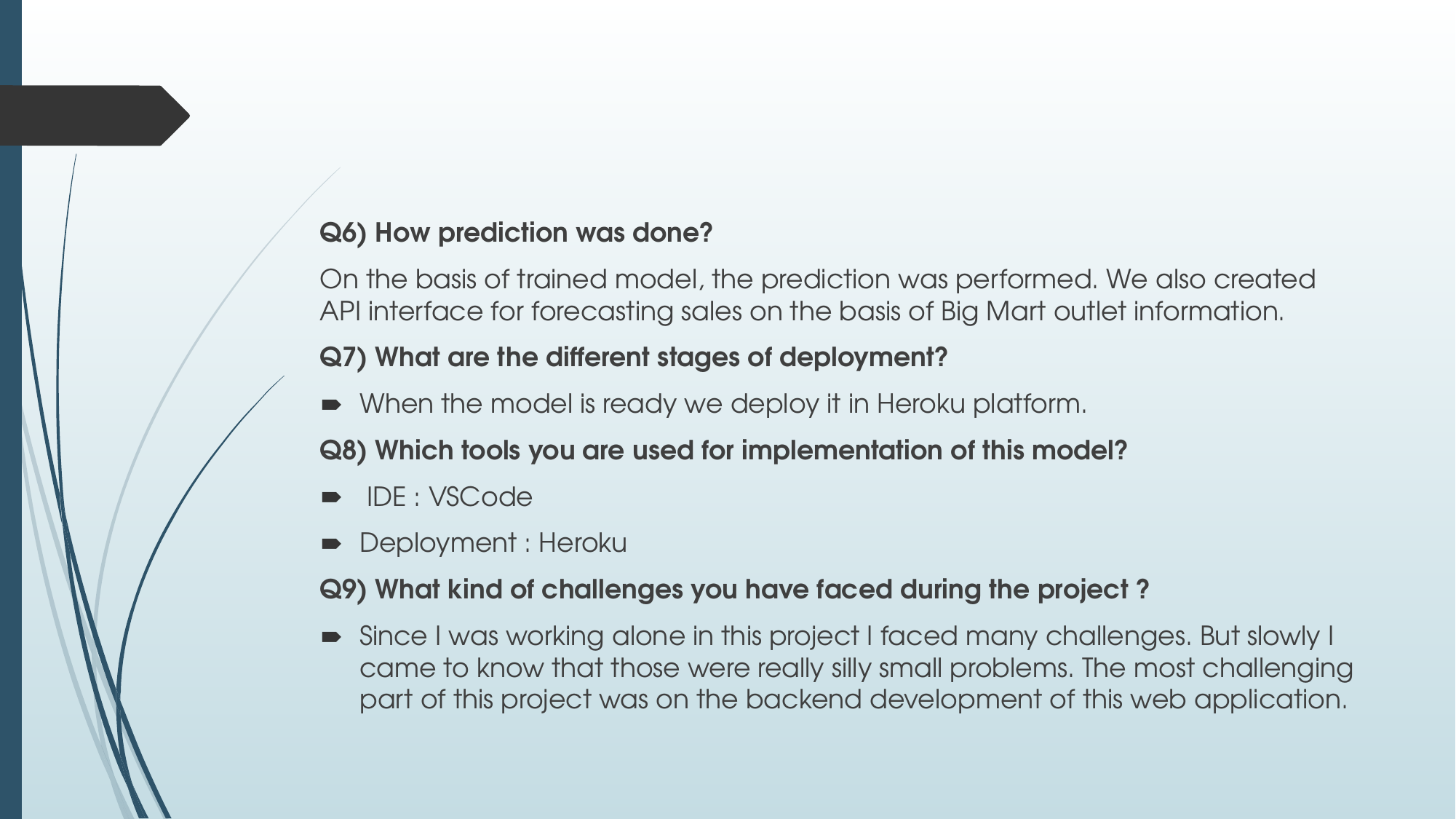

Q6) How prediction was done?
On the basis of trained model, the prediction was performed. We also created API interface for forecasting sales on the basis of Big Mart outlet information.
Q7) What are the different stages of deployment?
When the model is ready we deploy it in Heroku platform.
Q8) Which tools you are used for implementation of this model?
 IDE : VSCode
Deployment : Heroku
Q9) What kind of challenges you have faced during the project ?
Since I was working alone in this project I faced many challenges. But slowly I came to know that those were really silly small problems. The most challenging part of this project was on the backend development of this web application.